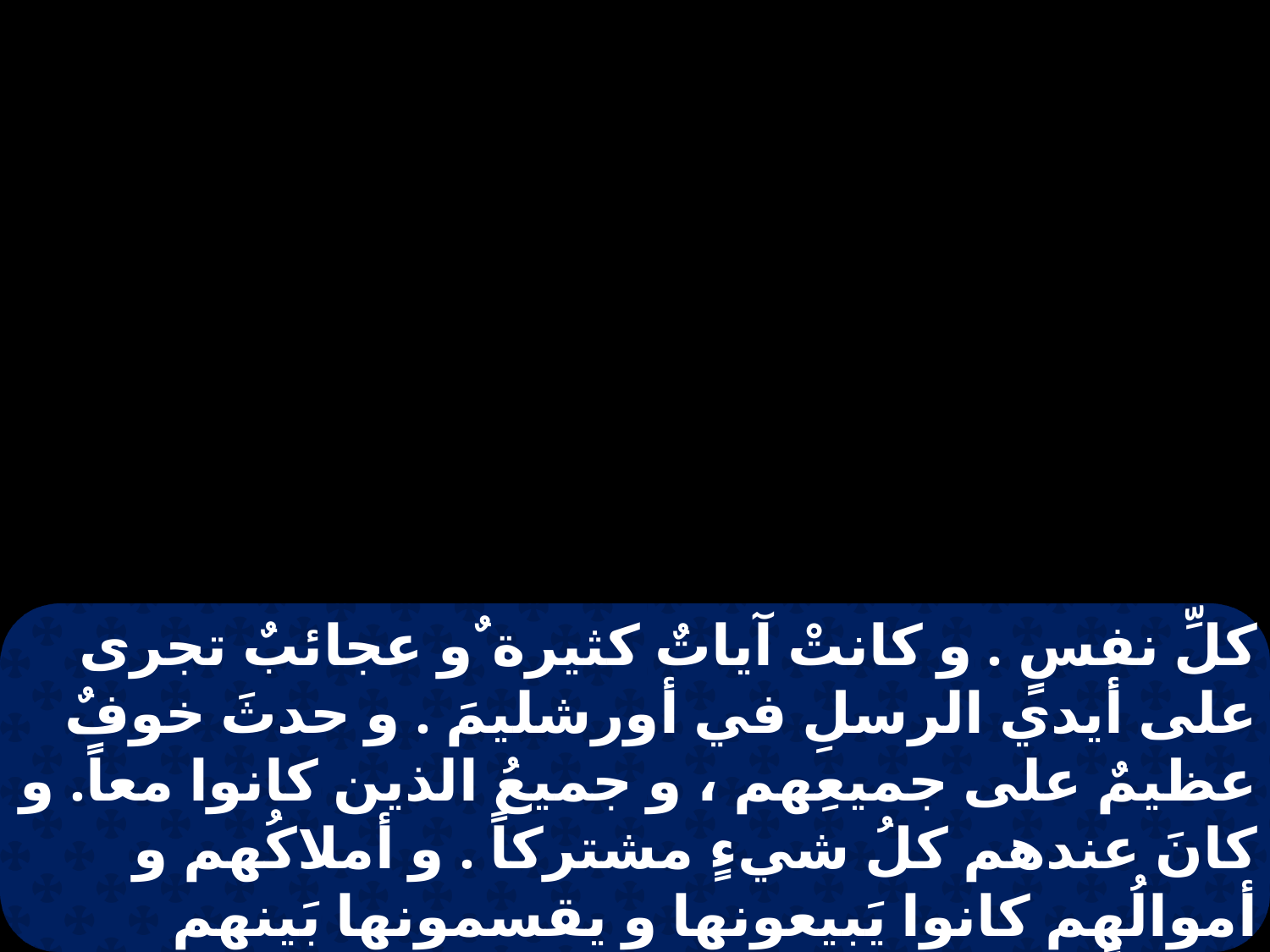

كلِّ نفسٍ . و كانتْ آياتٌ كثيرة ٌو عجائبٌ تجرى على أيدي الرسلِ في أورشليمَ . و حدثَ خوفٌ عظيمٌ على جميعِهم ، و جميعُ الذين كانوا معاً. و كانَ عندهم كلُ شيءٍ مشتركاً . و أملاكُهم و أموالُهم كانوا يَبيعونها و يقسمونها بَينهم جميعاً